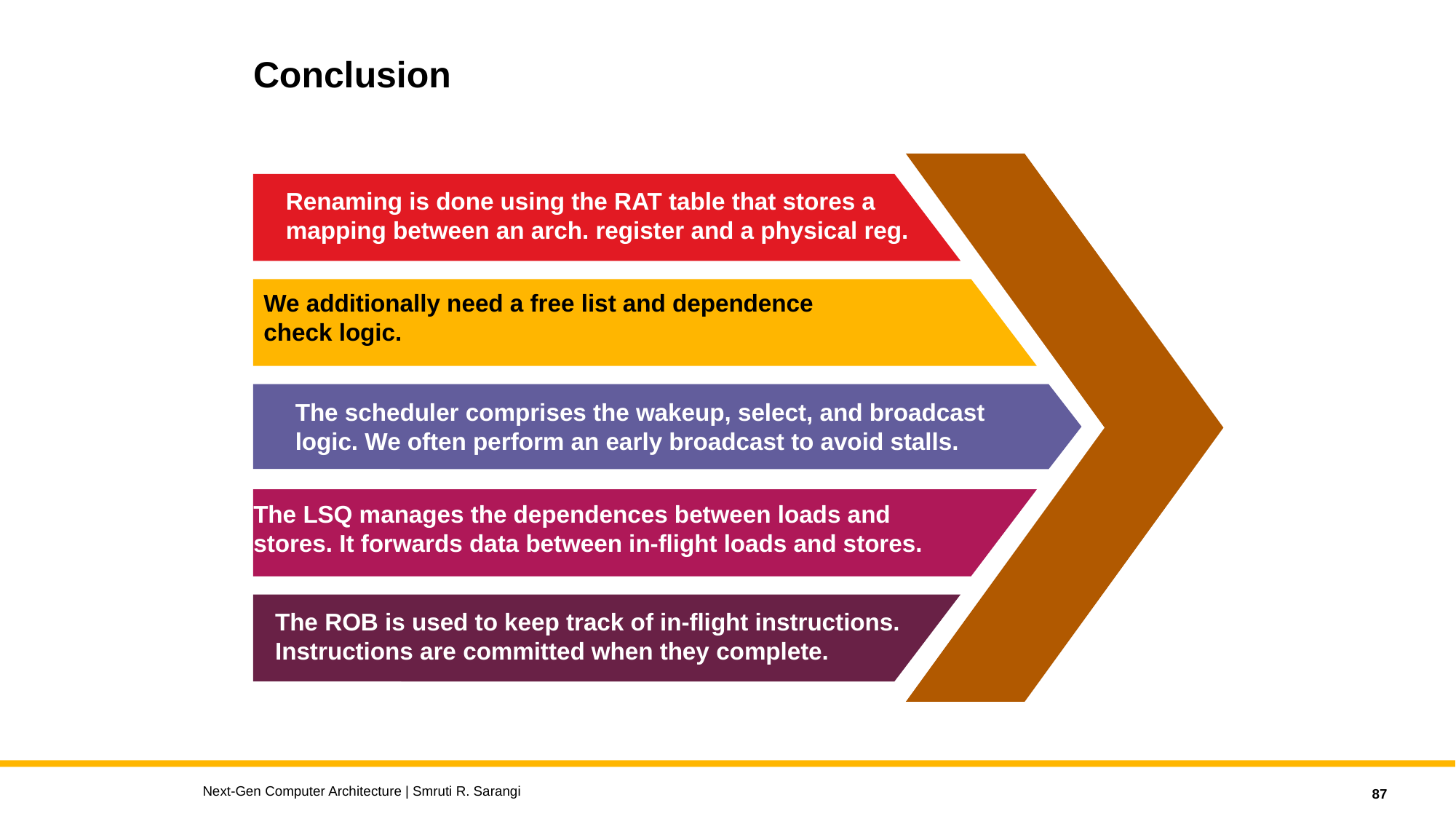

Conclusion

Renaming is done using the RAT table that stores a
mapping between an arch. register and a physical reg.

We additionally need a free list and dependence check logic.

The scheduler comprises the wakeup, select, and broadcast
logic. We often perform an early broadcast to avoid stalls.

The LSQ manages the dependences between loads and
stores. It forwards data between in-flight loads and stores.

The ROB is used to keep track of in-flight instructions.
Instructions are committed when they complete.
Next-Gen Computer Architecture | Smruti R. Sarangi
87